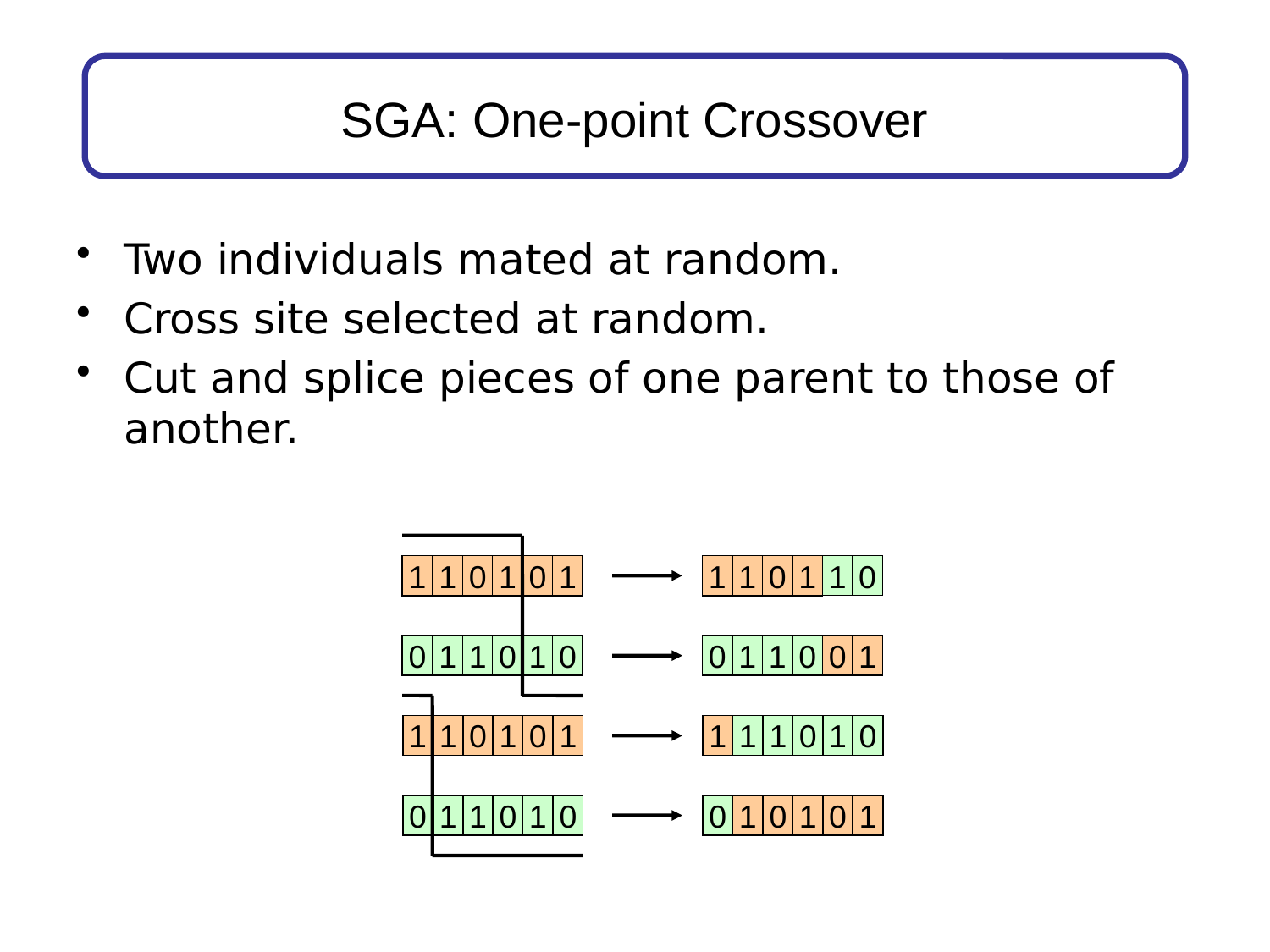

# SGA: One-point Crossover
Two individuals mated at random.
Cross site selected at random.
Cut and splice pieces of one parent to those of another.

1
0
1
1
0
1

0
1
1
0
0
1

1
1
1
0
1
0

0
1
0
1
0
1

1
1
0
1
0
1
0
1
1
0
1
0

1
1
0
1
0
1
0
1
1
0
1
0